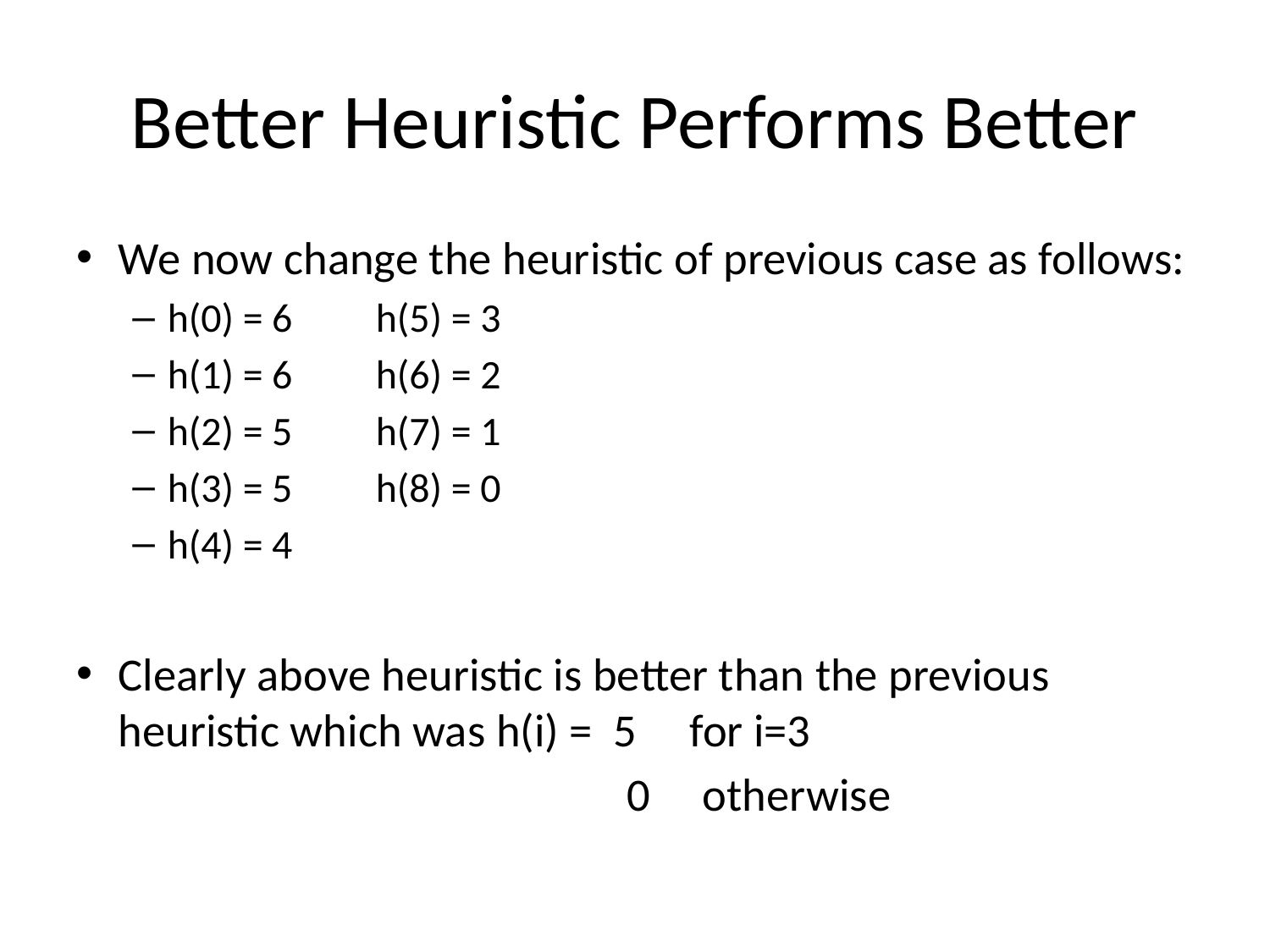

# Better Heuristic Performs Better
We now change the heuristic of previous case as follows:
h(0) = 6			h(5) = 3
h(1) = 6			h(6) = 2
h(2) = 5			h(7) = 1
h(3) = 5			h(8) = 0
h(4) = 4

Clearly above heuristic is better than the previous heuristic which was h(i) =  5     for i=3
                                                    0     otherwise